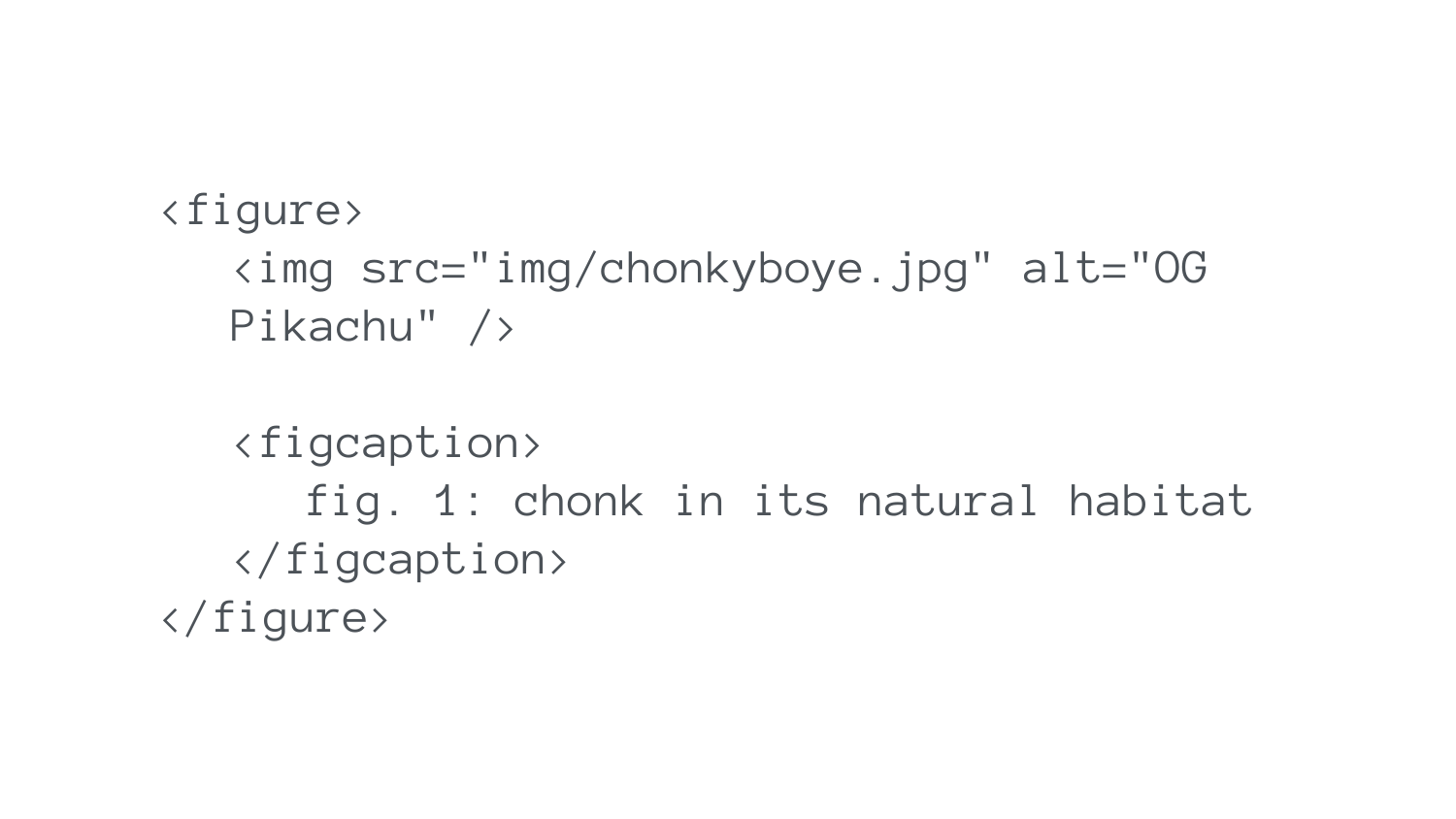

<figure>
<img src="img/chonkyboye.jpg" alt="OG Pikachu" />

<figcaption>
fig. 1: chonk in its natural habitat
</figcaption>
</figure>